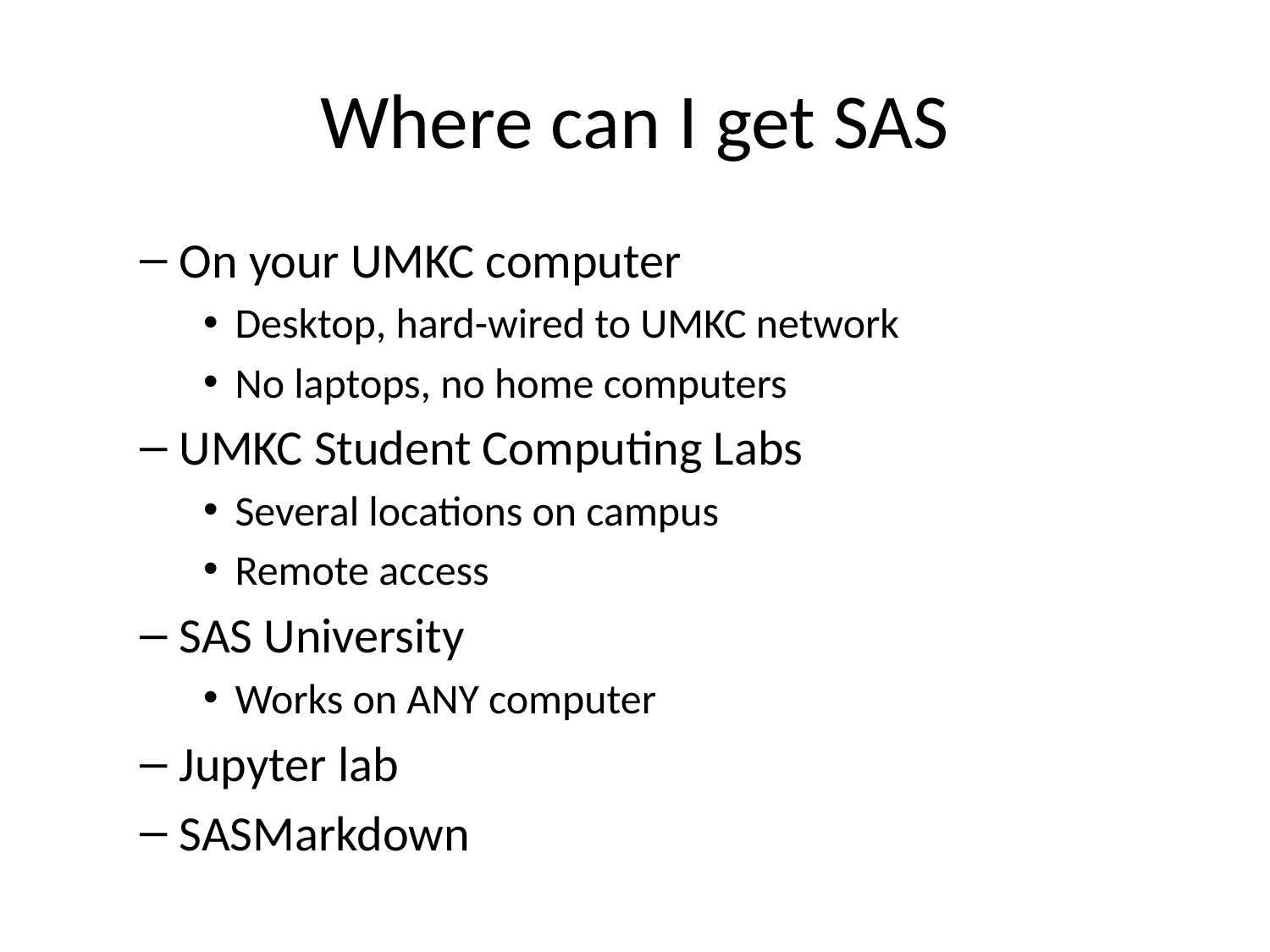

# Where can I get SAS
On your UMKC computer
Desktop, hard-wired to UMKC network
No laptops, no home computers
UMKC Student Computing Labs
Several locations on campus
Remote access
SAS University
Works on ANY computer
Jupyter lab
SASMarkdown